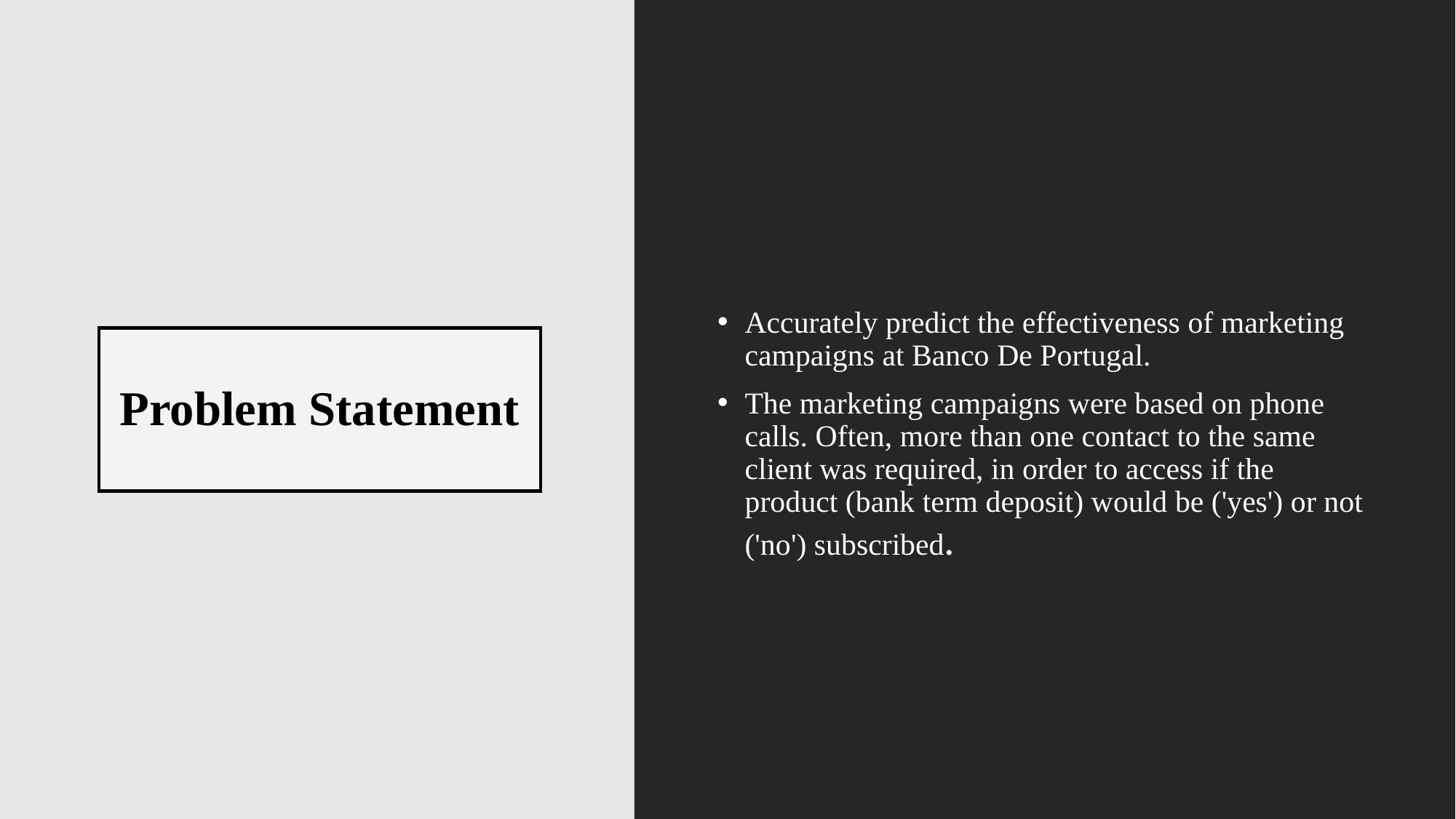

Accurately predict the effectiveness of marketing campaigns at Banco De Portugal.
The marketing campaigns were based on phone calls. Often, more than one contact to the same client was required, in order to access if the product (bank term deposit) would be ('yes') or not ('no') subscribed.
# Problem Statement